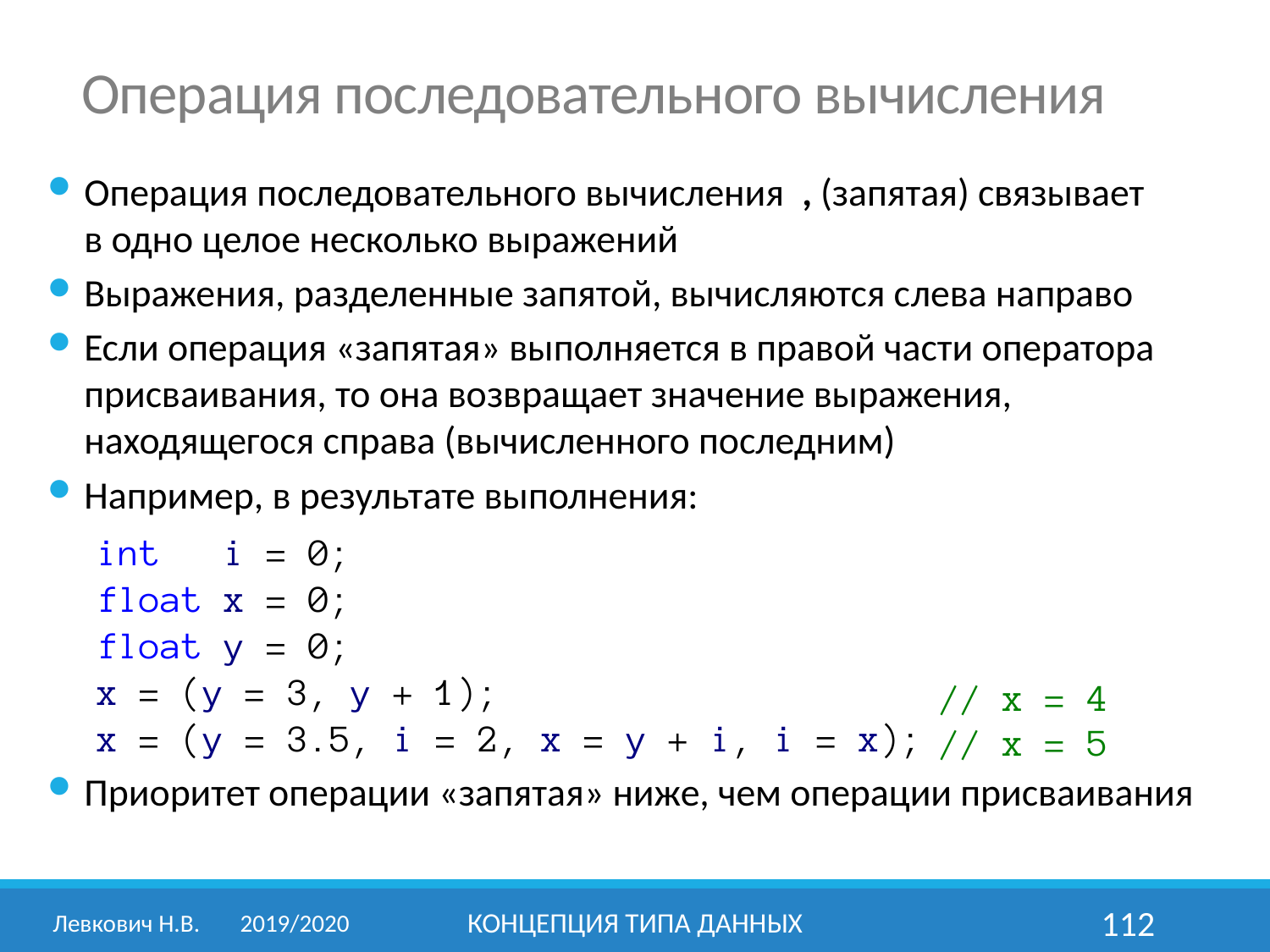

Операция последовательного вычисления
Операция последовательного вычисления  , (запятая) связывает
в одно целое несколько выражений
Выражения, разделенные запятой, вычисляются слева направо
Если операция «запятая» выполняется в правой части оператора присваивания, то она возвращает значение выражения, находящегося справа (вычисленного последним)
Например, в результате выполнения:
	int   i = 0;
	float x = 0;
	float y = 0;
	x = (y = 3, y + 1);
	x = (y = 3.5, i = 2, x = y + i, i = x);
Приоритет операции «запятая» ниже, чем операции присваивания
// x = 4
// x = 5
Левкович Н.В.	2019/2020
Концепция типа данных
112